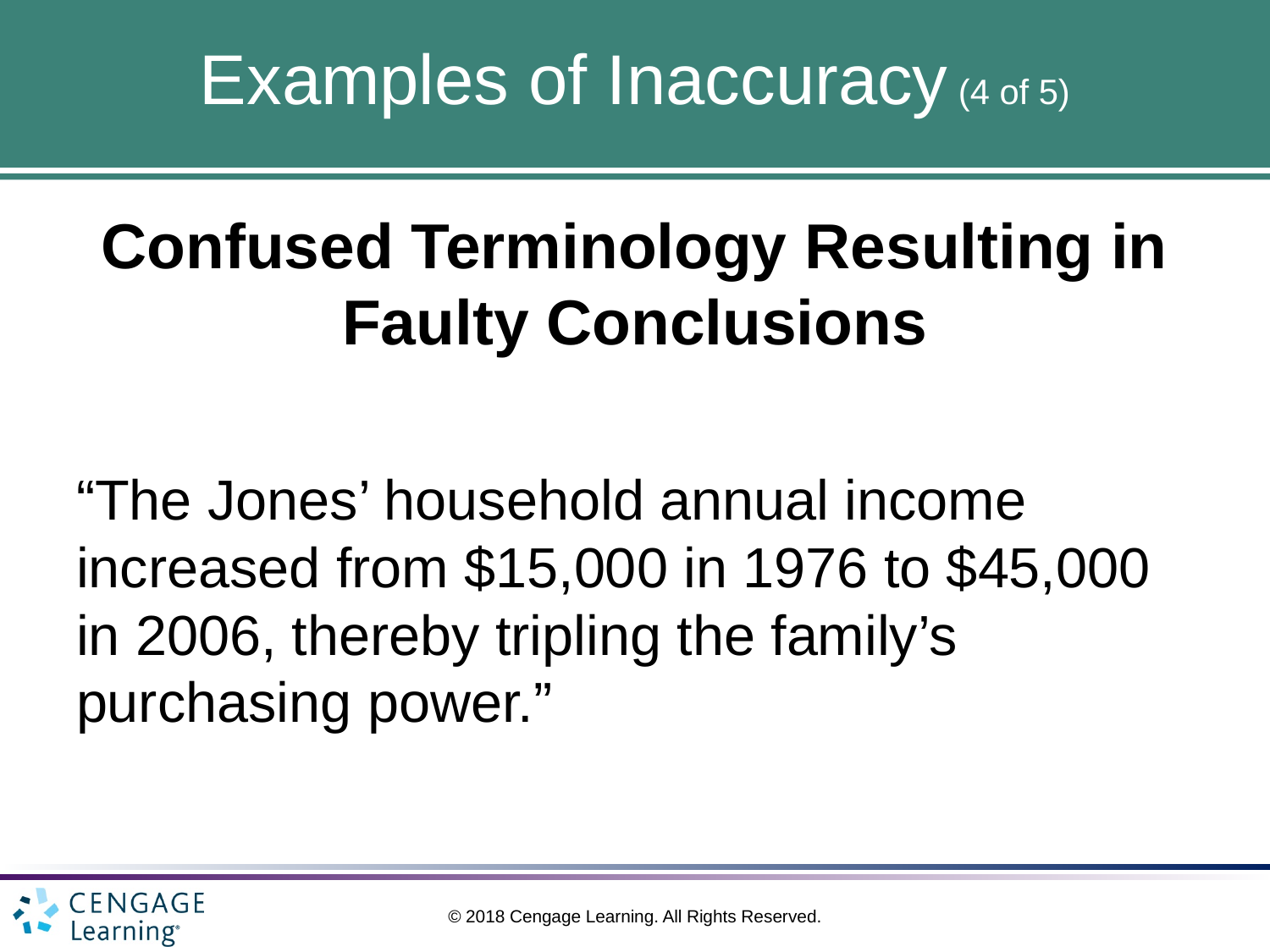

# Examples of Inaccuracy (4 of 5)
Confused Terminology Resulting in Faulty Conclusions
“The Jones’ household annual income increased from $15,000 in 1976 to $45,000 in 2006, thereby tripling the family’s purchasing power.”